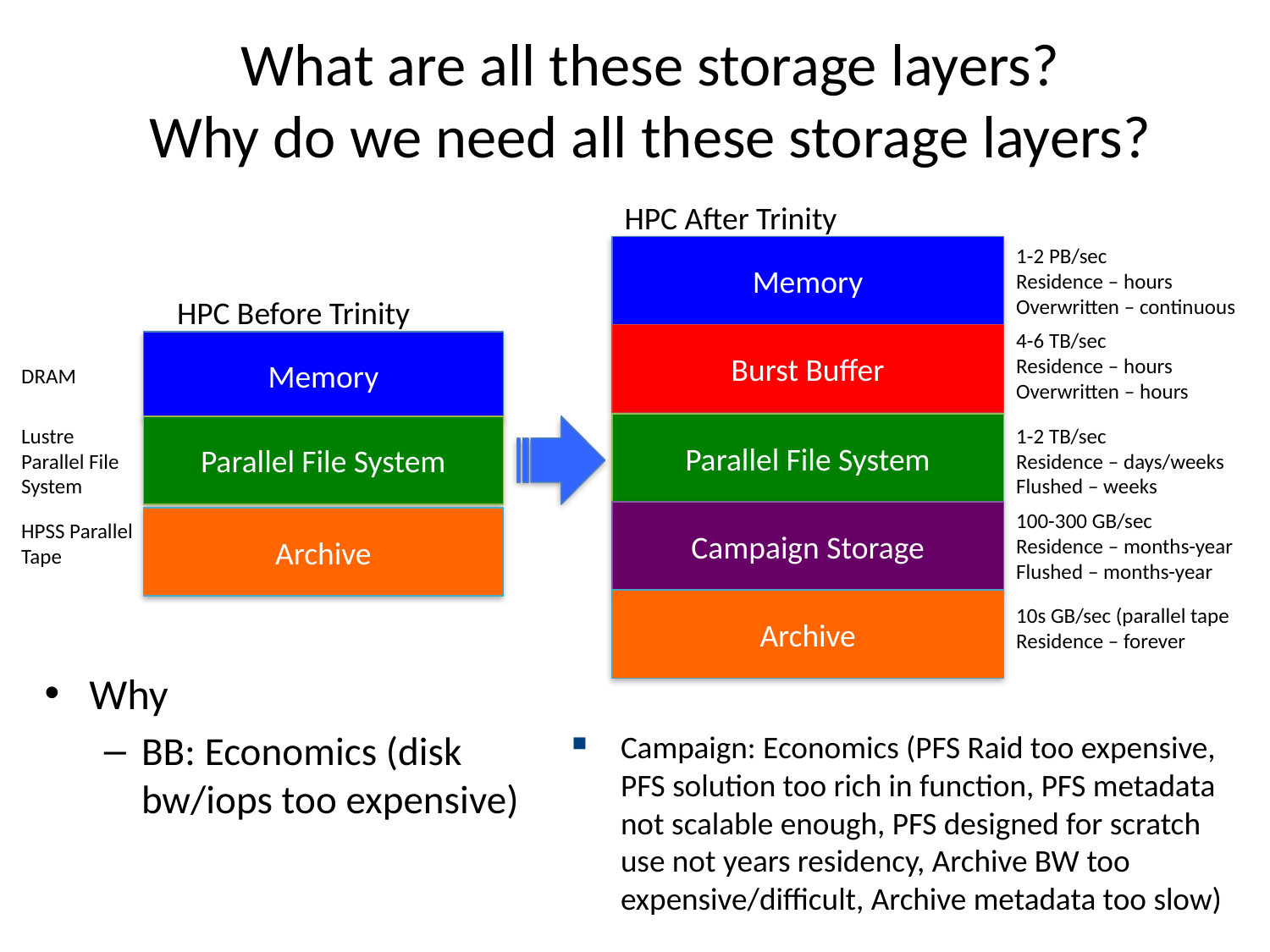

# What are all these storage layers? Why do we need all these storage layers?
HPC After Trinity
Memory
Burst Buffer
Parallel File System
Campaign Storage
Archive
1-2 PB/sec                   Residence – hours           Overwritten – continuous
HPC Before Trinity
4-6 TB/sec                           Residence – hours     Overwritten – hours
Memory
Parallel File System
Archive
DRAM
Lustre Parallel File System

1-2 TB/sec                    Residence – days/weeks Flushed – weeks
100-300 GB/sec                Residence – months-year Flushed – months-year
HPSS Parallel Tape
10s GB/sec (parallel tape Residence – forever
Why
BB: Economics (disk bw/iops too expensive)
Campaign: Economics (PFS Raid too expensive, PFS solution too rich in function, PFS metadata not scalable enough, PFS designed for scratch use not years residency, Archive BW too expensive/difficult, Archive metadata too slow)